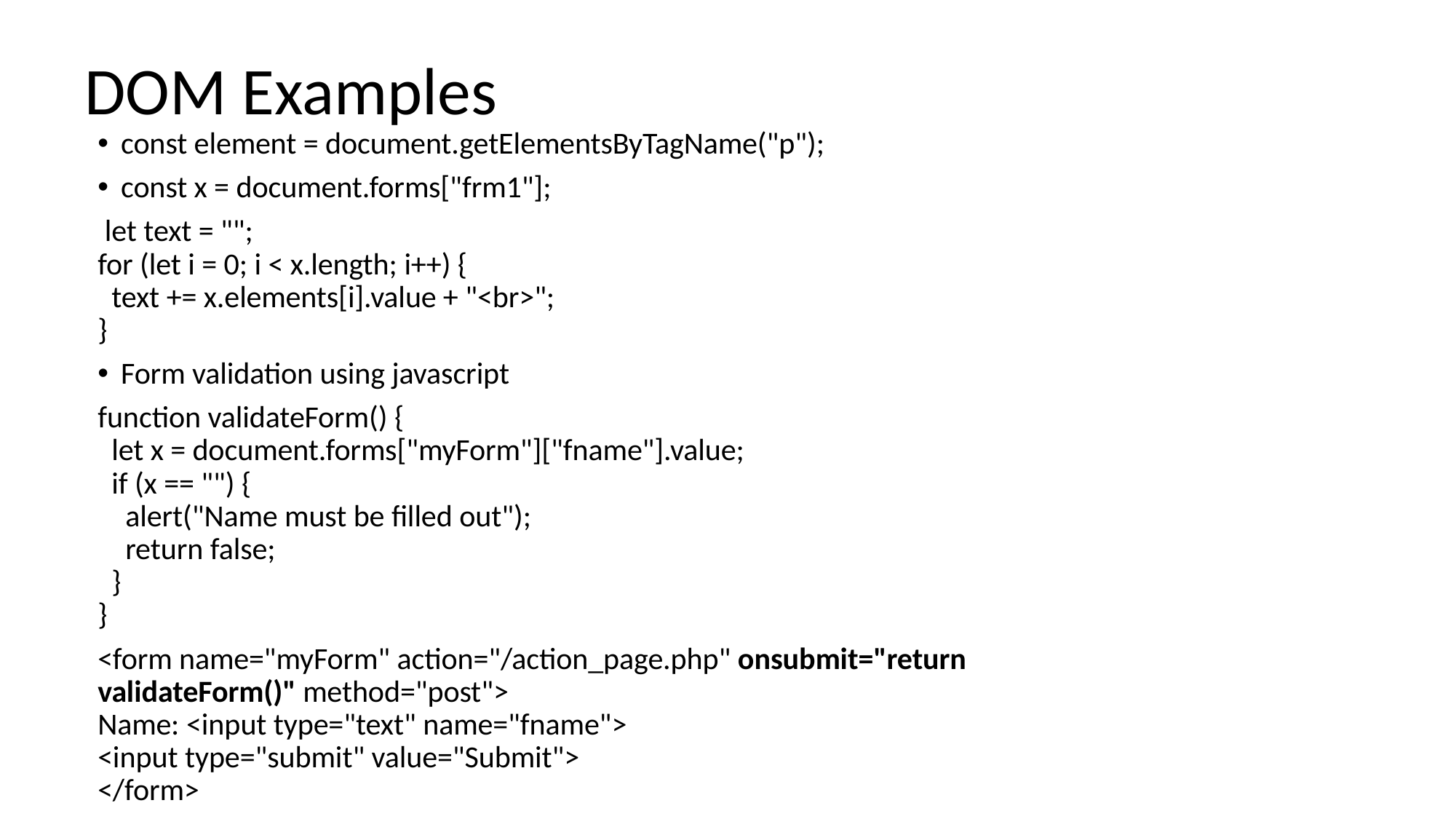

# DOM Examples
const element = document.getElementsByTagName("p");
const x = document.forms["frm1"];
 let text = "";
for (let i = 0; i < x.length; i++) {
  text += x.elements[i].value + "<br>";
}
Form validation using javascript
function validateForm() {
  let x = document.forms["myForm"]["fname"].value;
  if (x == "") {
    alert("Name must be filled out");
    return false;
  }
}
<form name="myForm" action="/action_page.php" onsubmit="return validateForm()" method="post">
Name: <input type="text" name="fname">
<input type="submit" value="Submit">
</form>